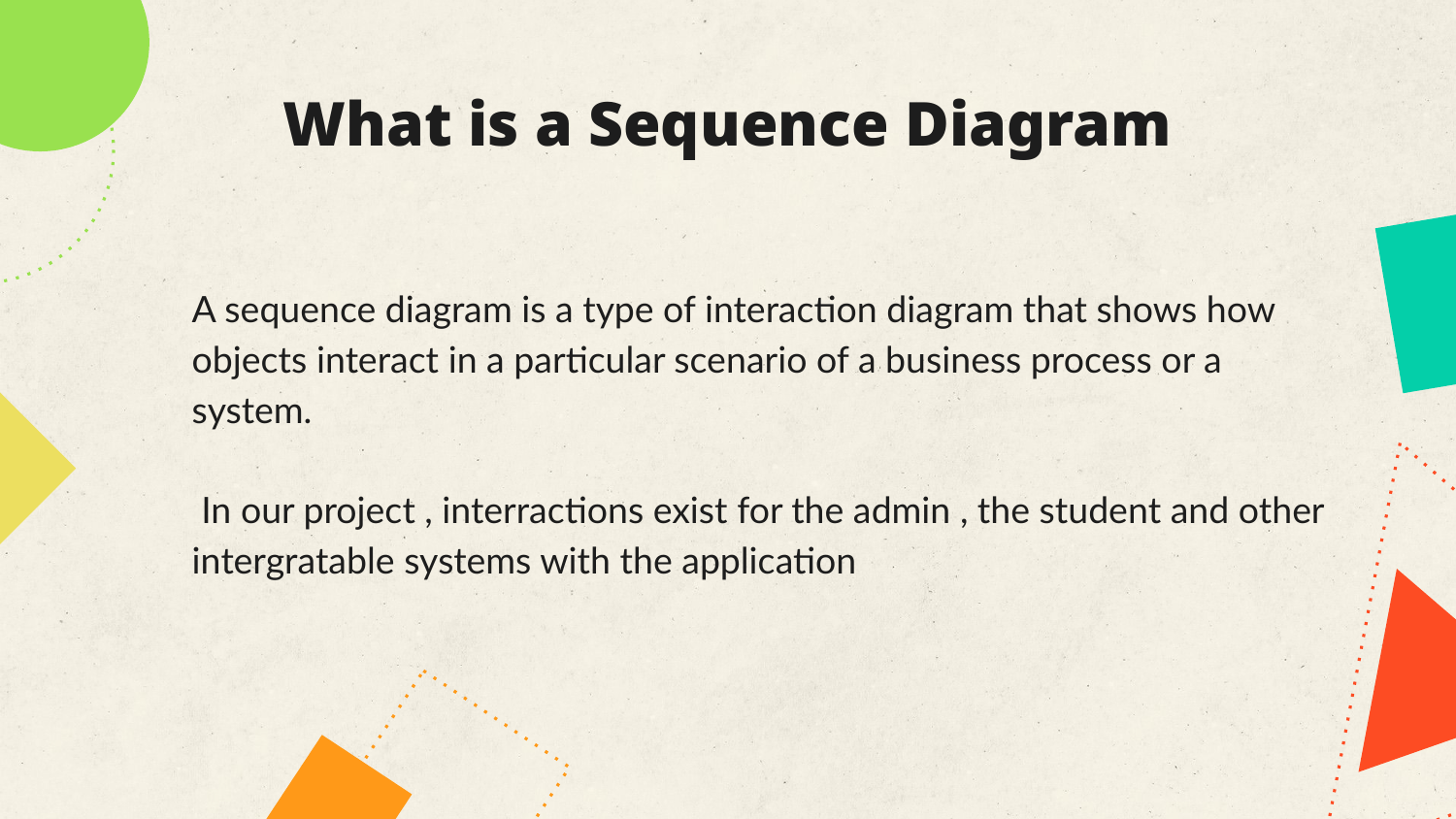

# What is a Sequence Diagram
A sequence diagram is a type of interaction diagram that shows how objects interact in a particular scenario of a business process or a system.

 In our project , interractions exist for the admin , the student and other intergratable systems with the application